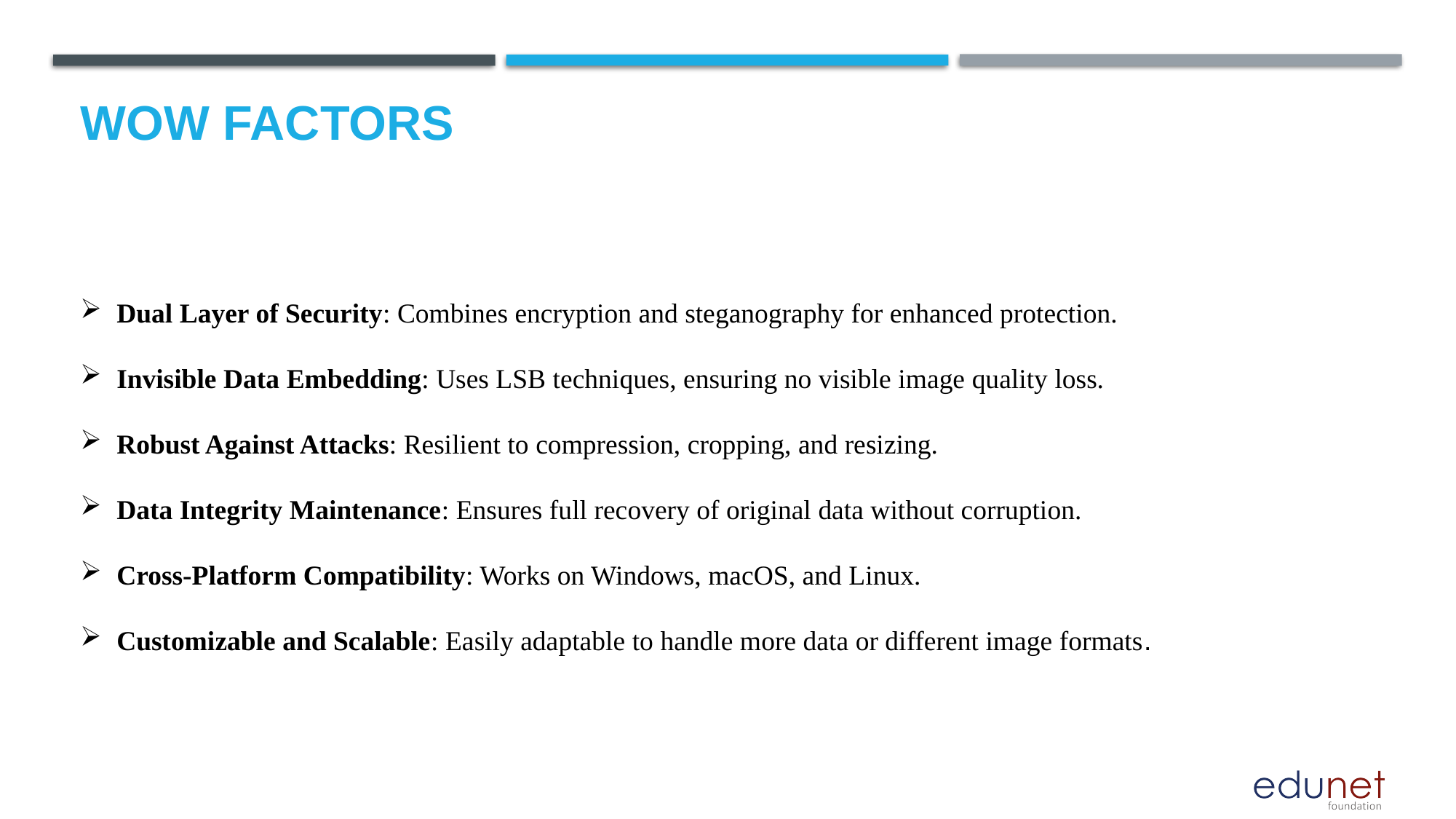

# Wow factors
Dual Layer of Security: Combines encryption and steganography for enhanced protection.
Invisible Data Embedding: Uses LSB techniques, ensuring no visible image quality loss.
Robust Against Attacks: Resilient to compression, cropping, and resizing.
Data Integrity Maintenance: Ensures full recovery of original data without corruption.
Cross-Platform Compatibility: Works on Windows, macOS, and Linux.
Customizable and Scalable: Easily adaptable to handle more data or different image formats.